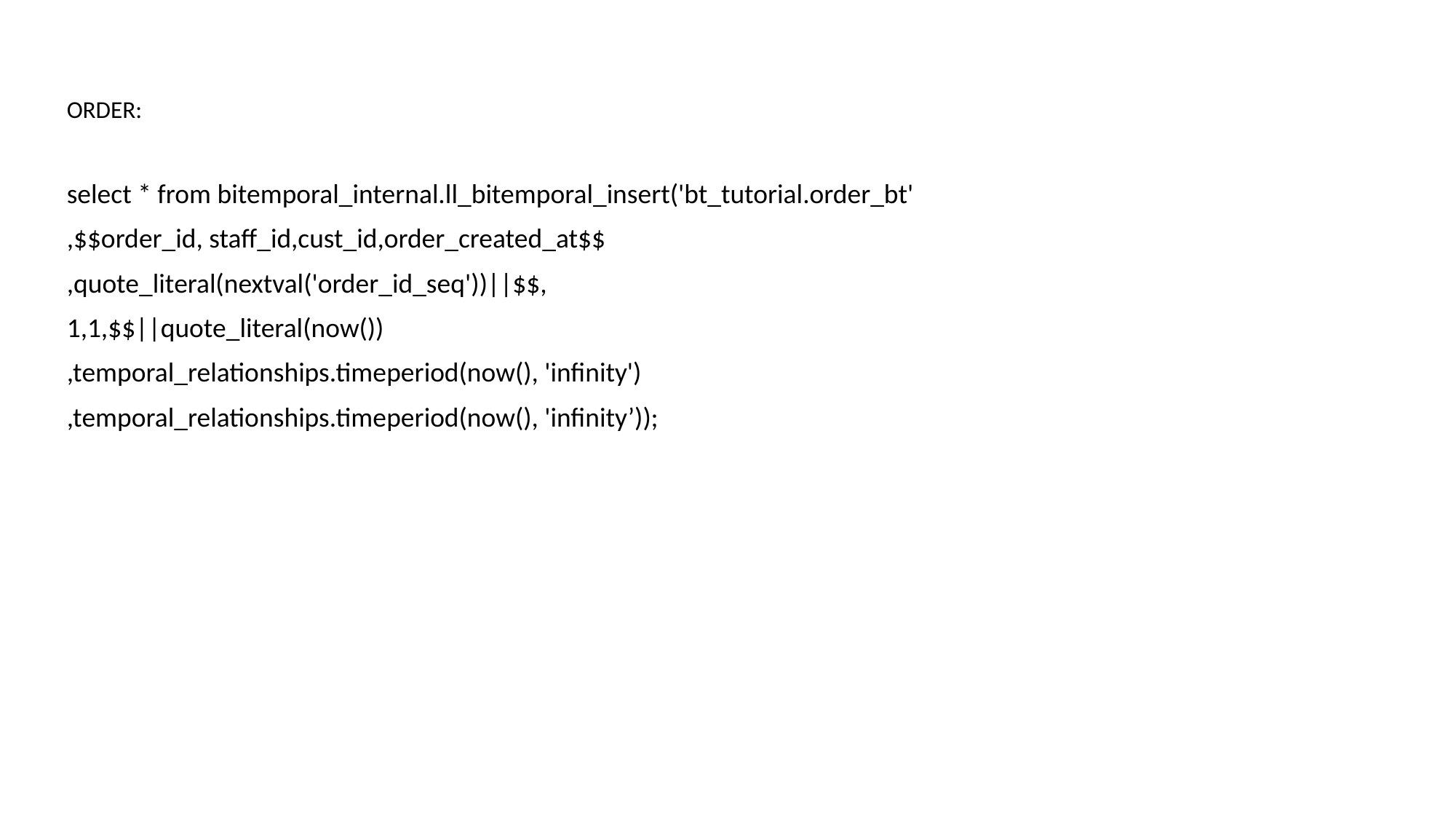

ORDER:

select * from bitemporal_internal.ll_bitemporal_insert('bt_tutorial.order_bt'
,$$order_id, staff_id,cust_id,order_created_at$$
,quote_literal(nextval('order_id_seq'))||$$,
1,1,$$||quote_literal(now())
,temporal_relationships.timeperiod(now(), 'infinity')
,temporal_relationships.timeperiod(now(), 'infinity’));